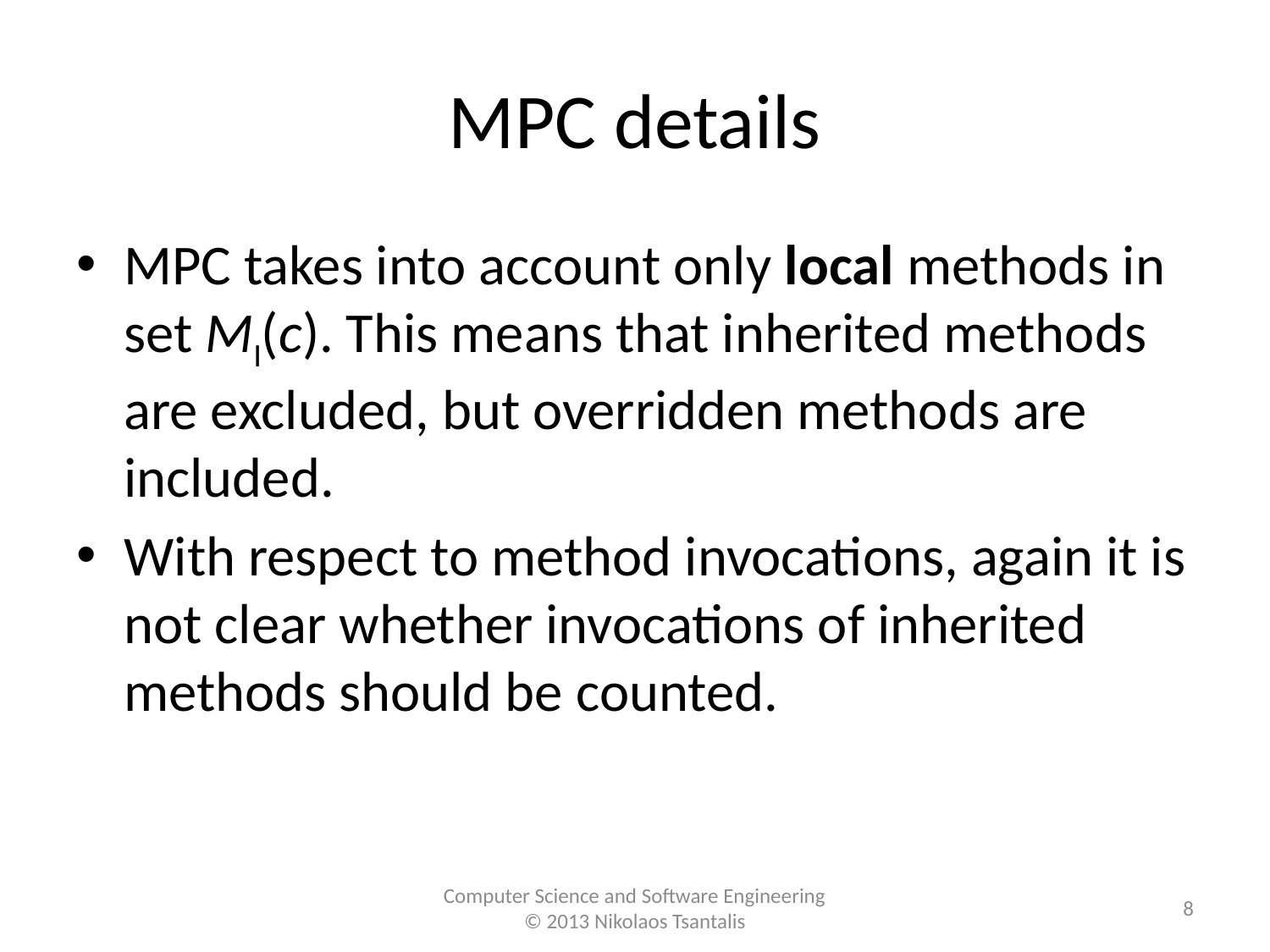

# MPC details
MPC takes into account only local methods in set MI(c). This means that inherited methods are excluded, but overridden methods are included.
With respect to method invocations, again it is not clear whether invocations of inherited methods should be counted.
8